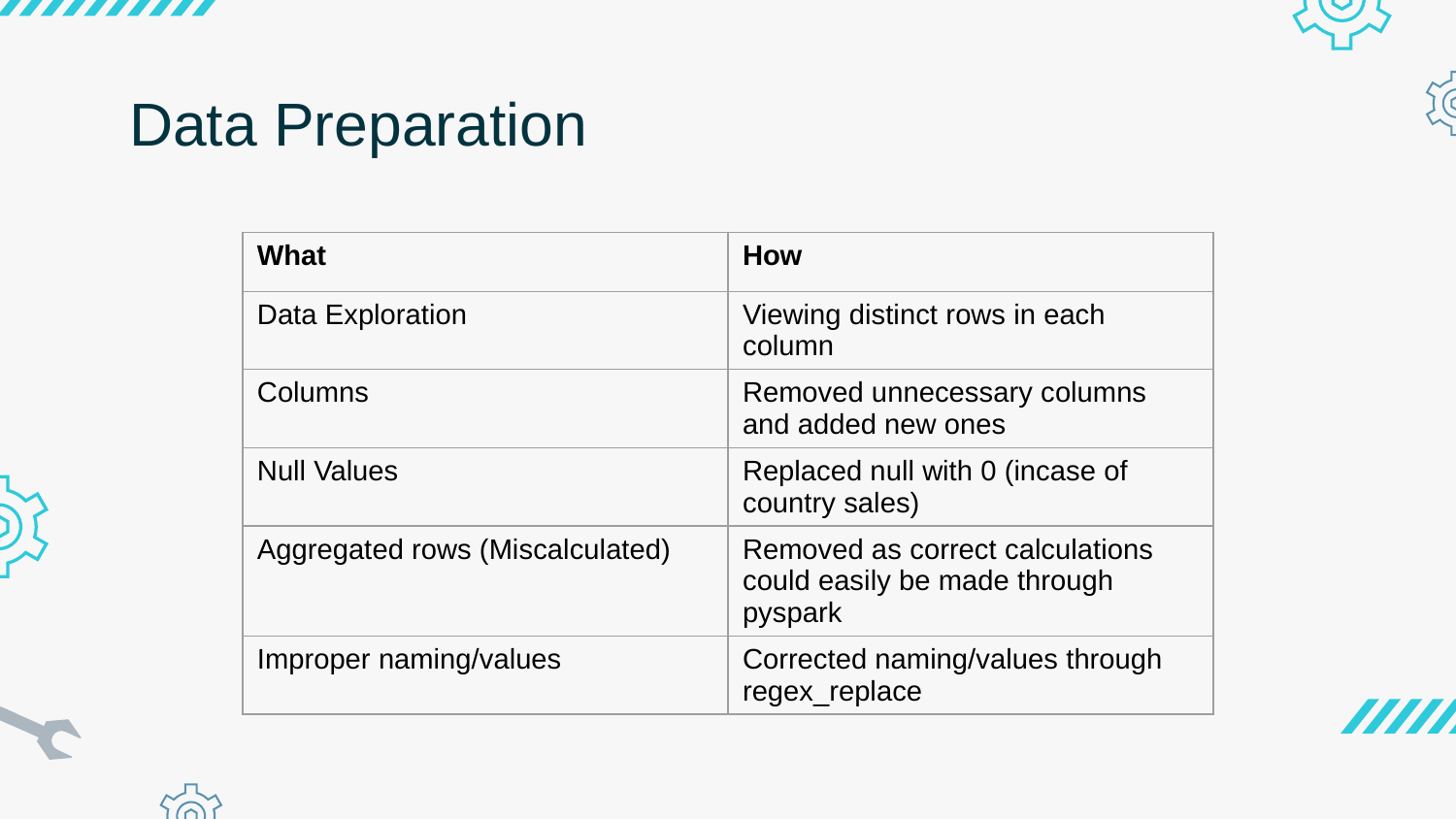

# Data Preparation
| What | How |
| --- | --- |
| Data Exploration | Viewing distinct rows in each column |
| Columns | Removed unnecessary columns and added new ones |
| Null Values | Replaced null with 0 (incase of country sales) |
| Aggregated rows (Miscalculated) | Removed as correct calculations could easily be made through pyspark |
| Improper naming/values | Corrected naming/values through regex\_replace |